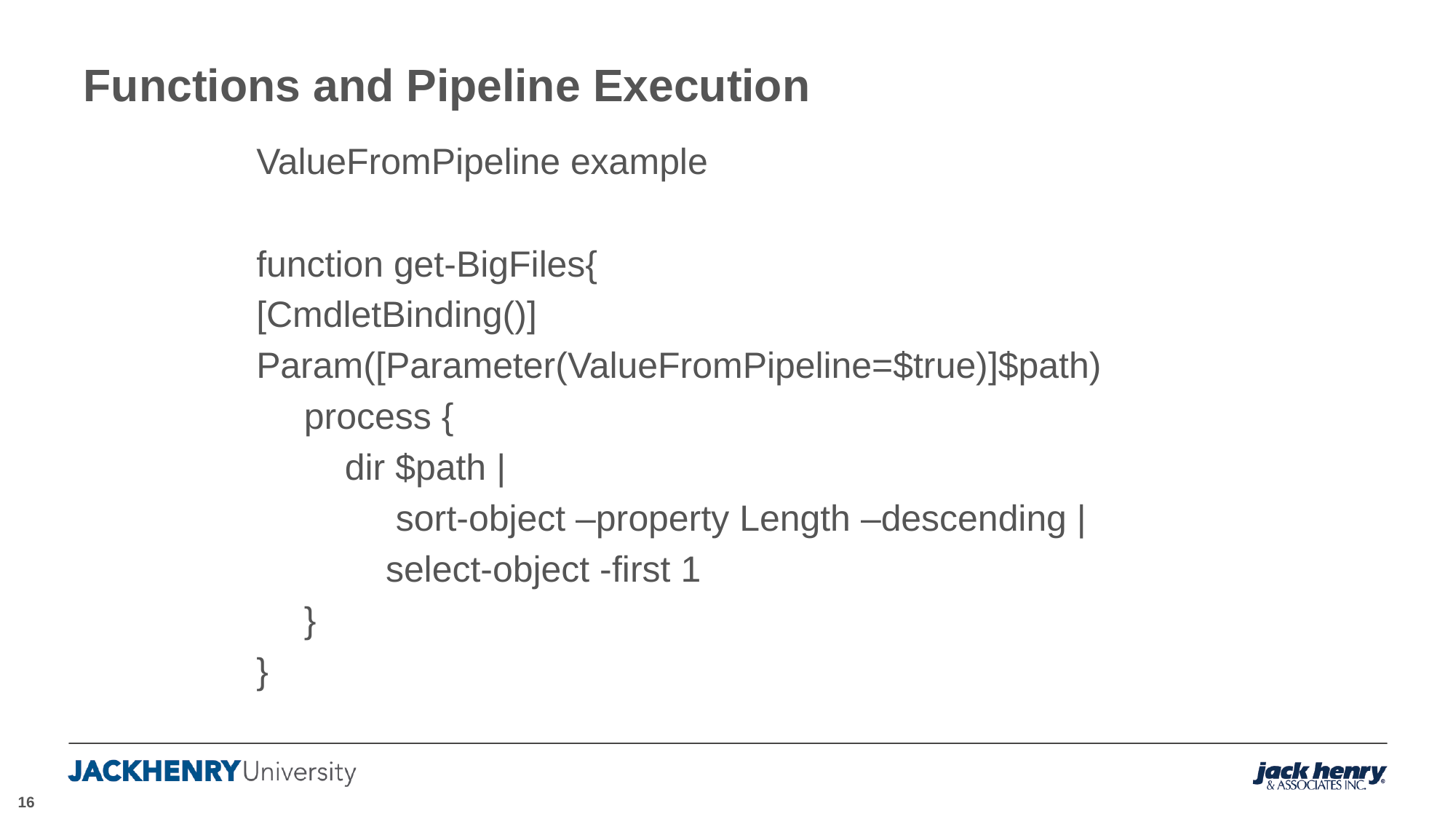

# Functions and Pipeline Execution
ValueFromPipeline example

function get-BigFiles{
[CmdletBinding()]
Param([Parameter(ValueFromPipeline=$true)]$path)
process {
    dir $path |
         sort-object –property Length –descending |
        select-object -first 1
}
}